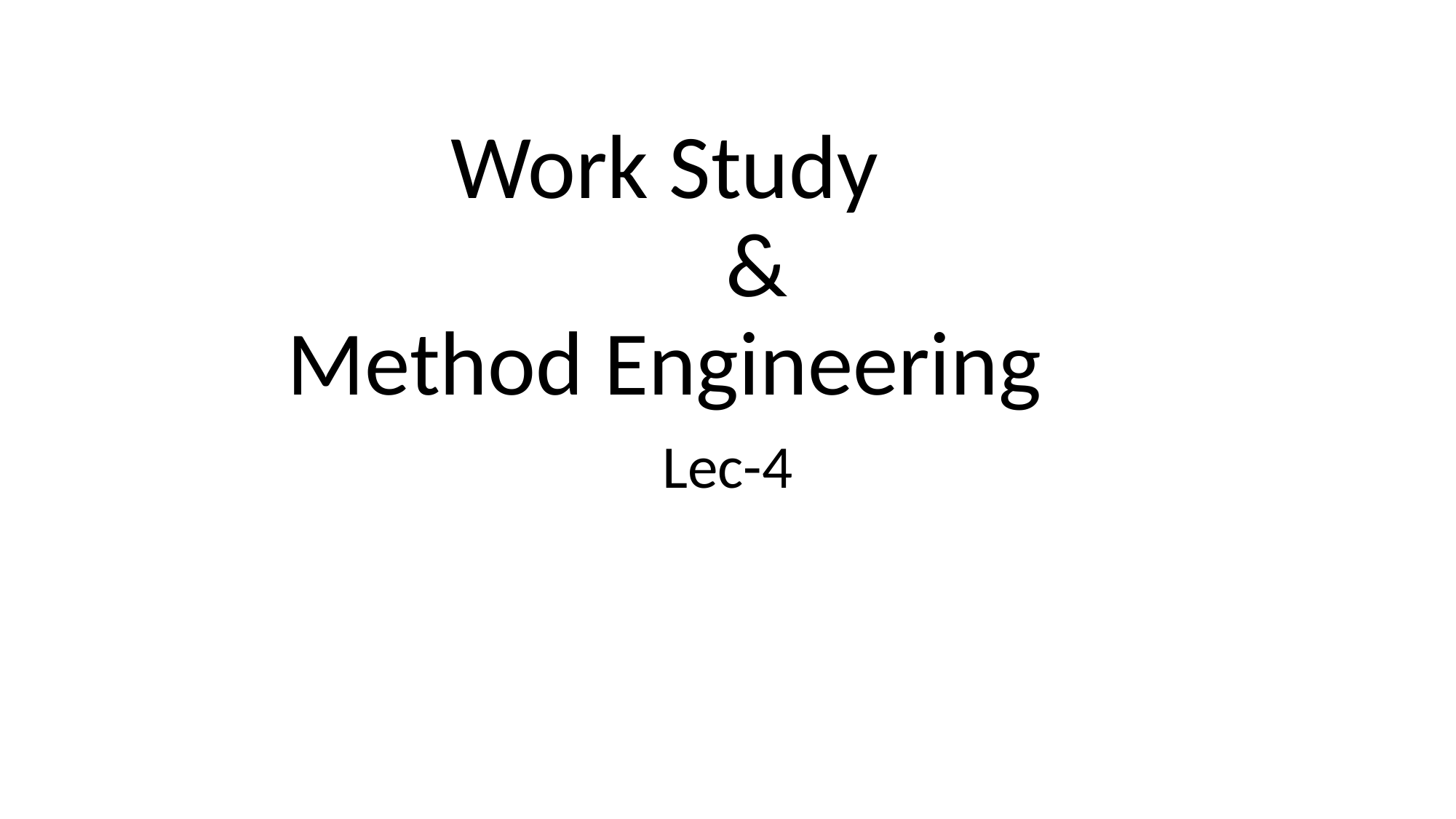

# Work Study & Method Engineering
Lec-4